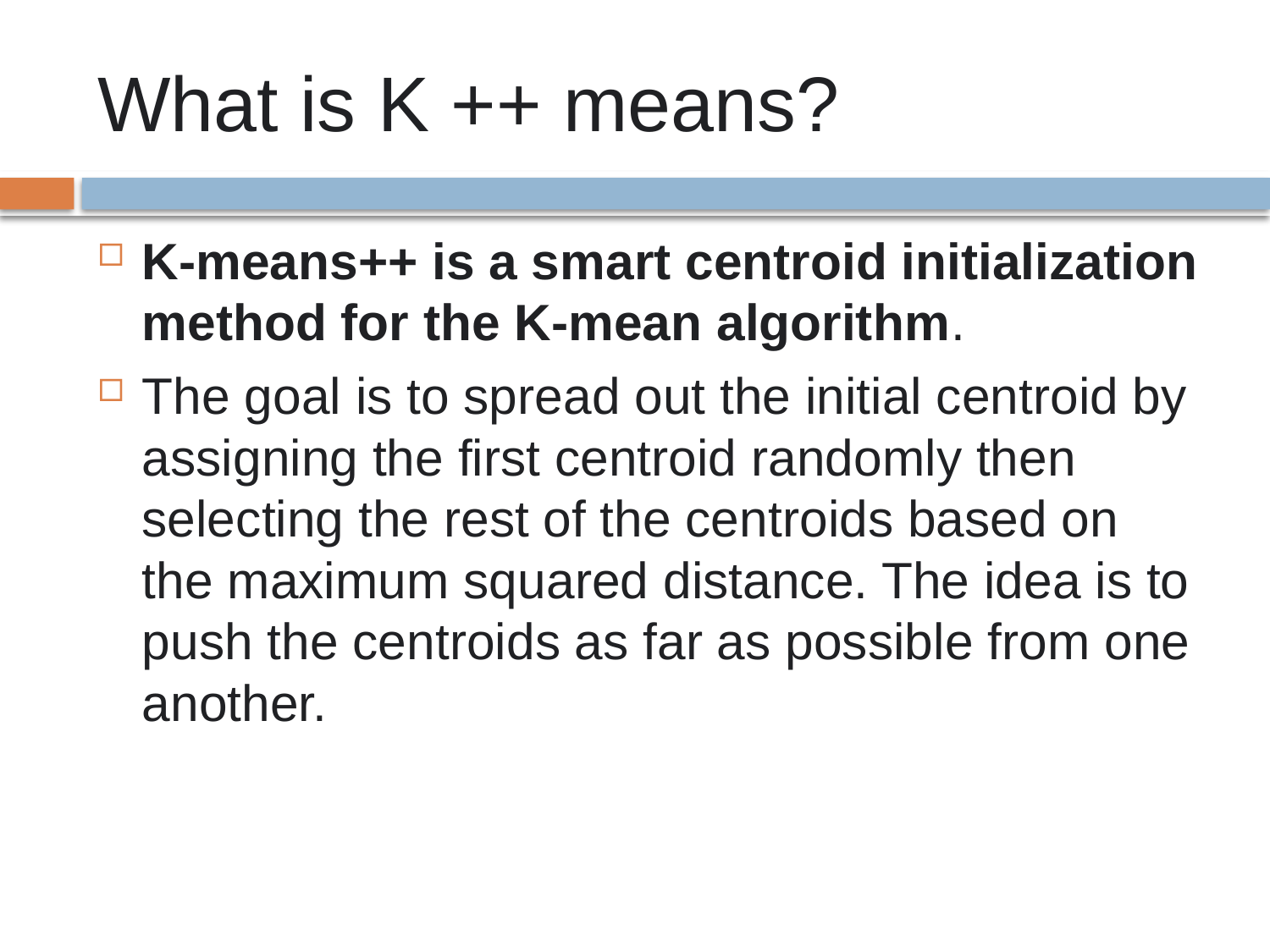

# What is K ++ means?
K-means++ is a smart centroid initialization method for the K-mean algorithm.
The goal is to spread out the initial centroid by assigning the first centroid randomly then selecting the rest of the centroids based on the maximum squared distance. The idea is to push the centroids as far as possible from one another.